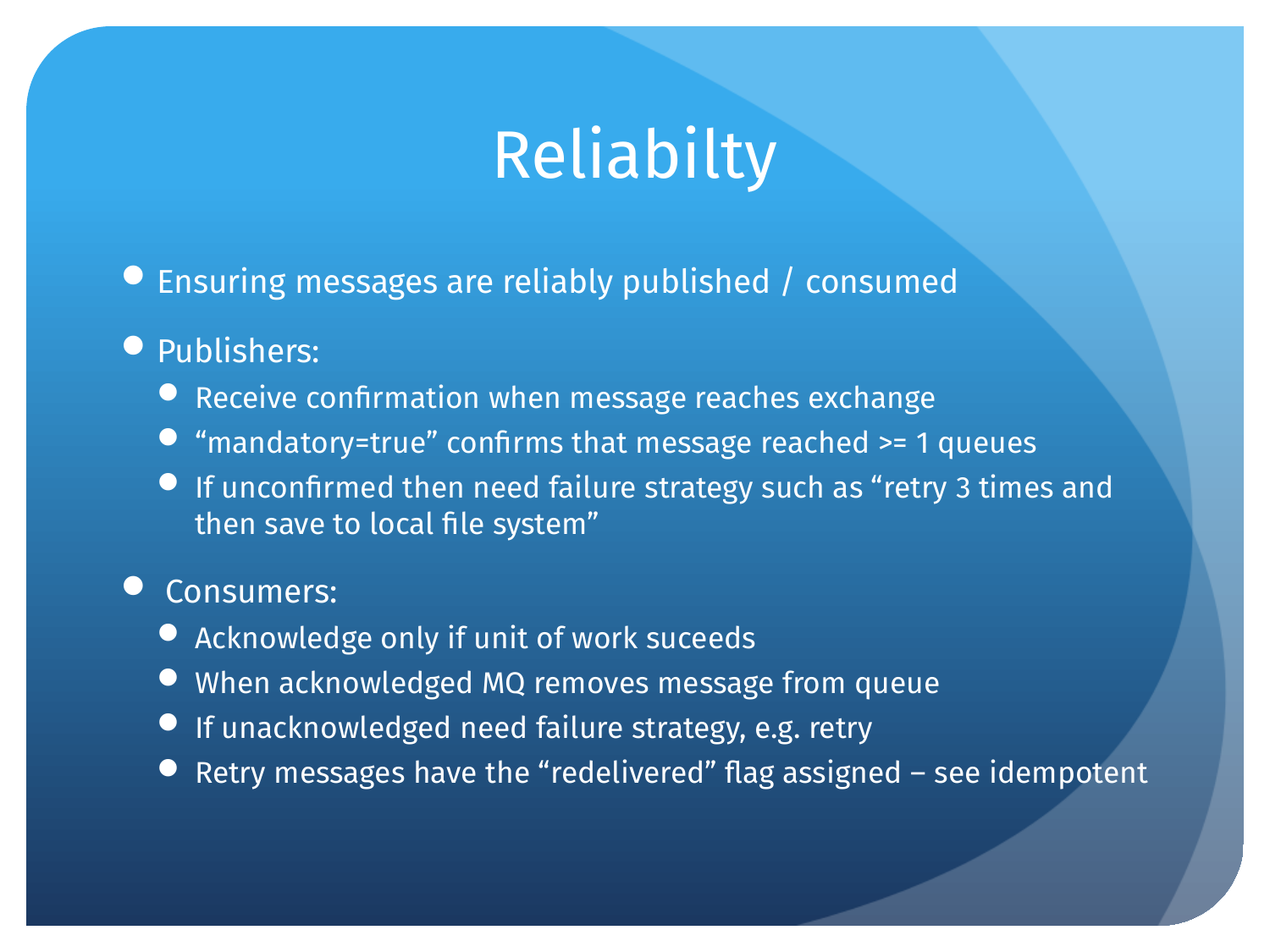

# Reliabilty
Ensuring messages are reliably published / consumed
Publishers:
Receive confirmation when message reaches exchange
“mandatory=true” confirms that message reached >= 1 queues
If unconfirmed then need failure strategy such as “retry 3 times and then save to local file system”
 Consumers:
Acknowledge only if unit of work suceeds
When acknowledged MQ removes message from queue
If unacknowledged need failure strategy, e.g. retry
Retry messages have the “redelivered” flag assigned – see idempotent